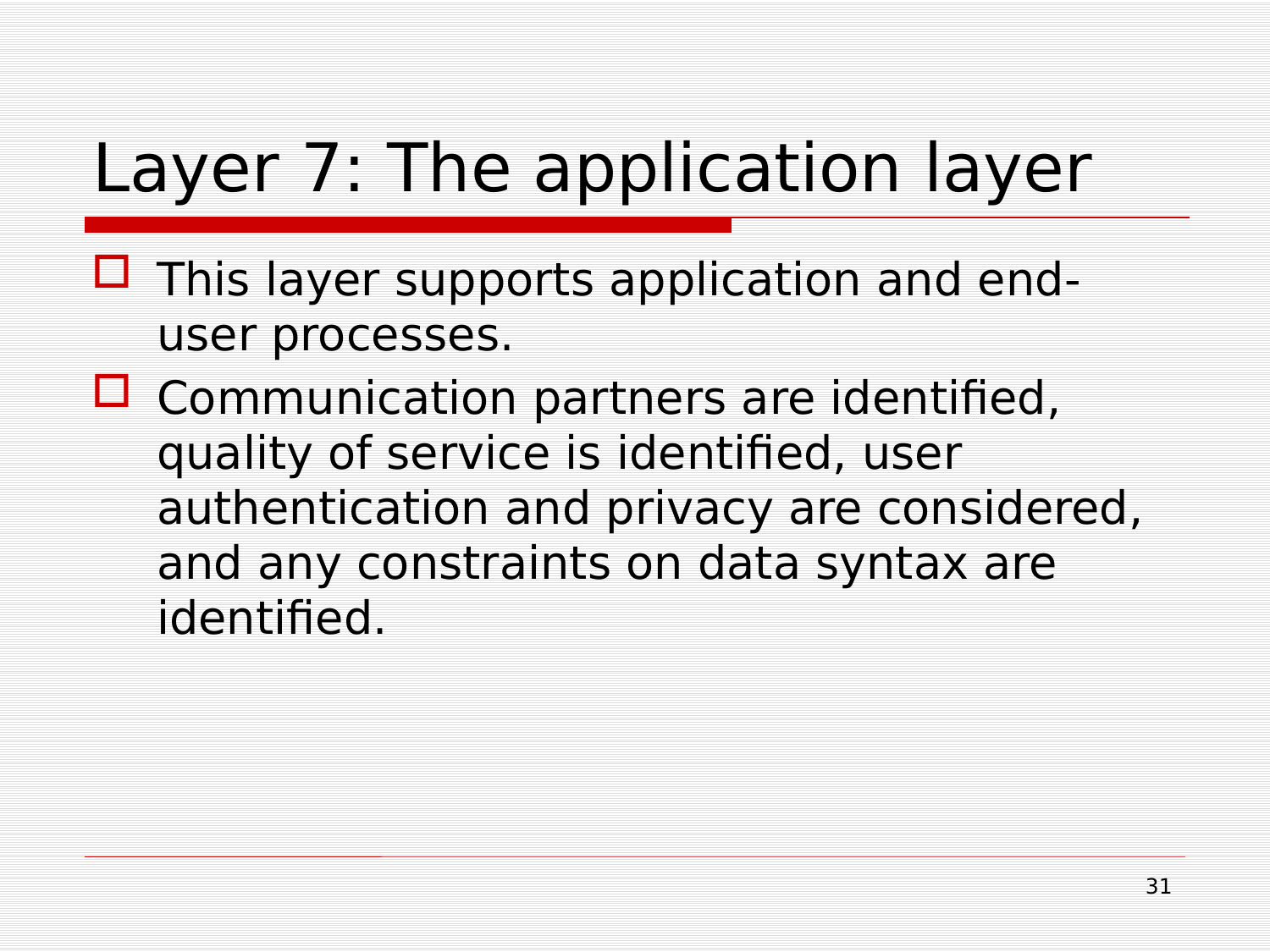

# Layer 7: The application layer
This layer supports application and end-user processes.
Communication partners are identified, quality of service is identified, user authentication and privacy are considered, and any constraints on data syntax are identified.

31